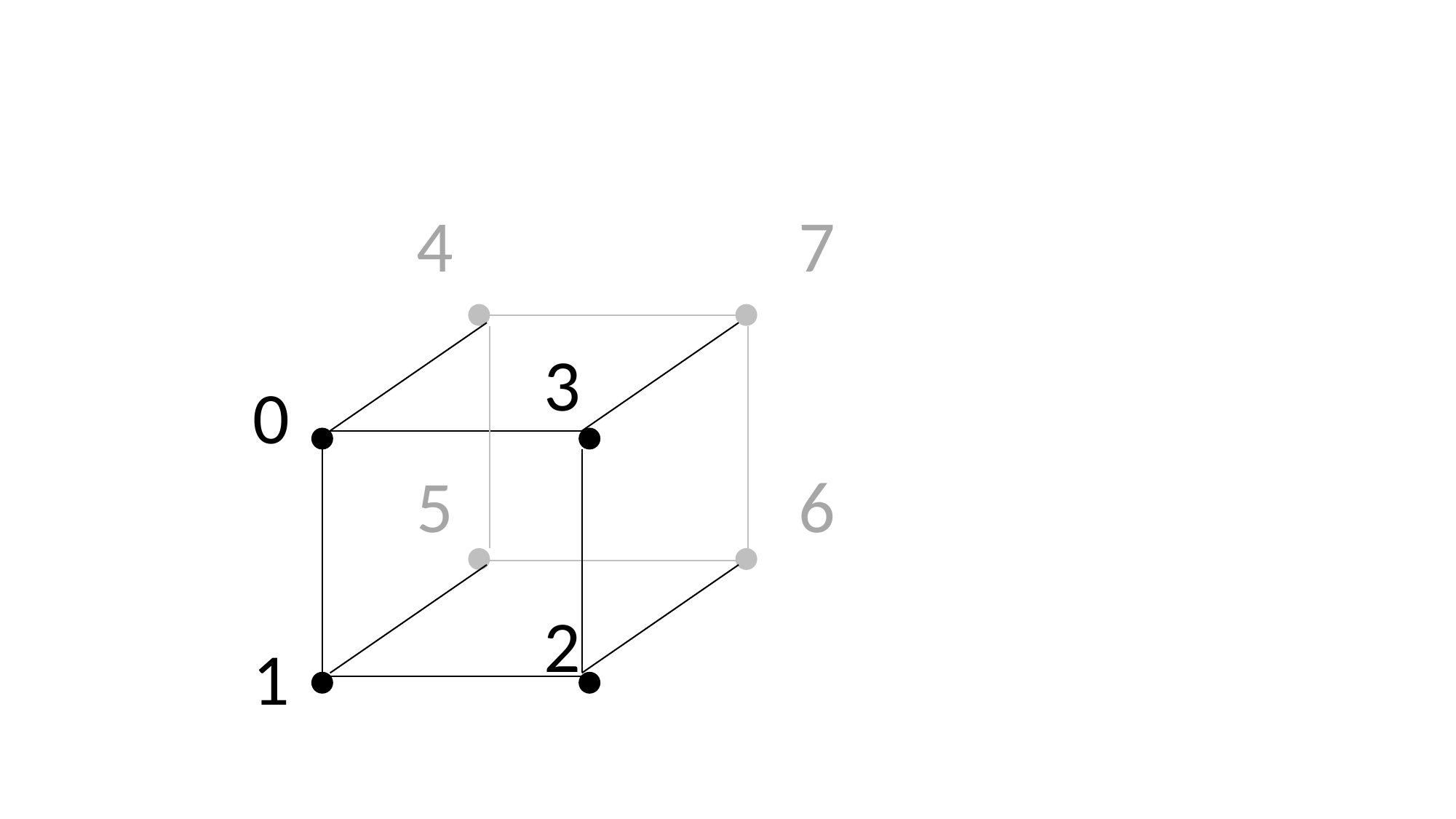

4
7

3
0

5
6

2
1